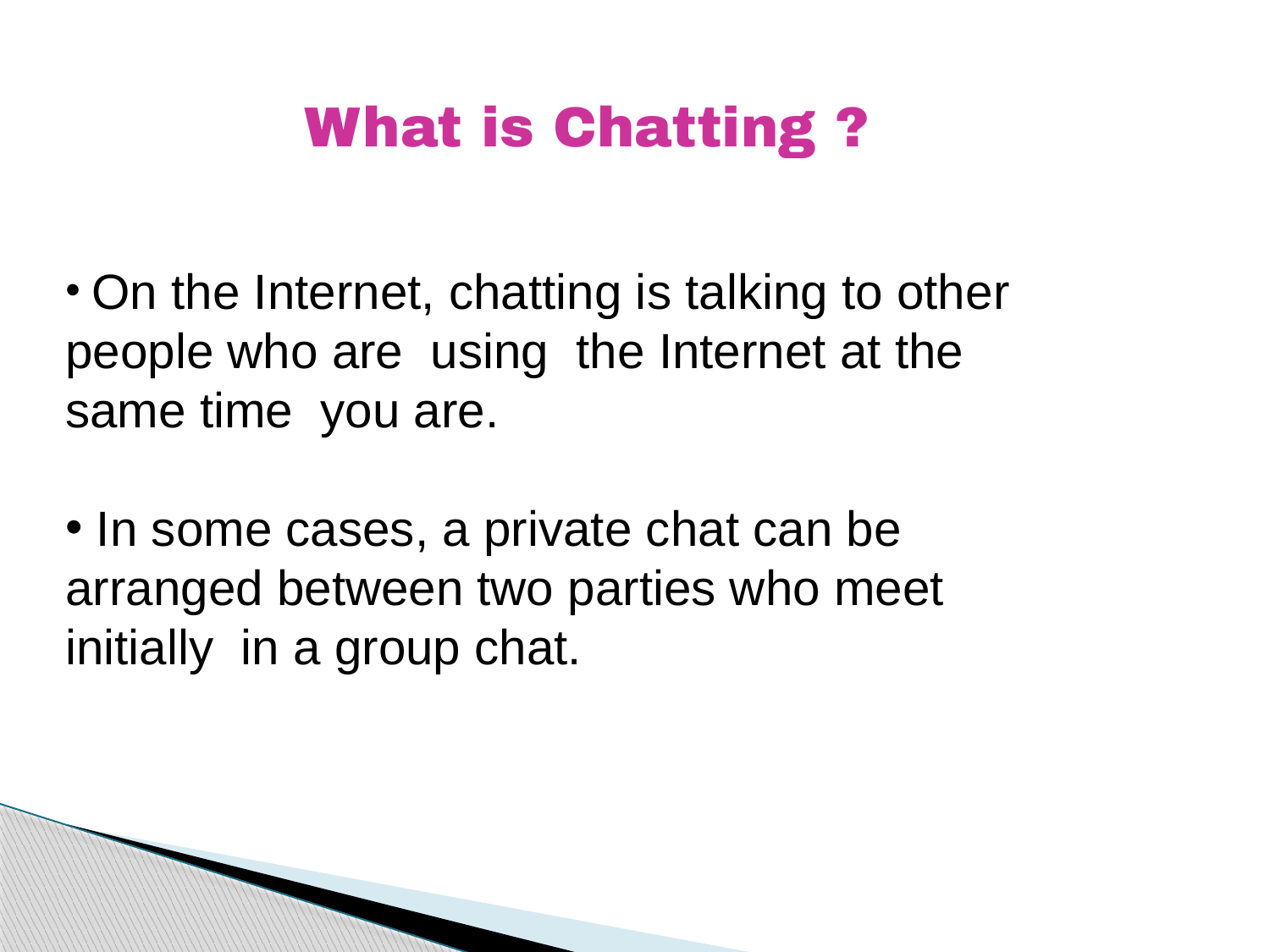

What is Chatting ?
 On the Internet, chatting is talking to other  people who are  using  the Internet at the same time  you are.

 In some cases, a private chat can be arranged between two parties who meet initially  in a group chat.